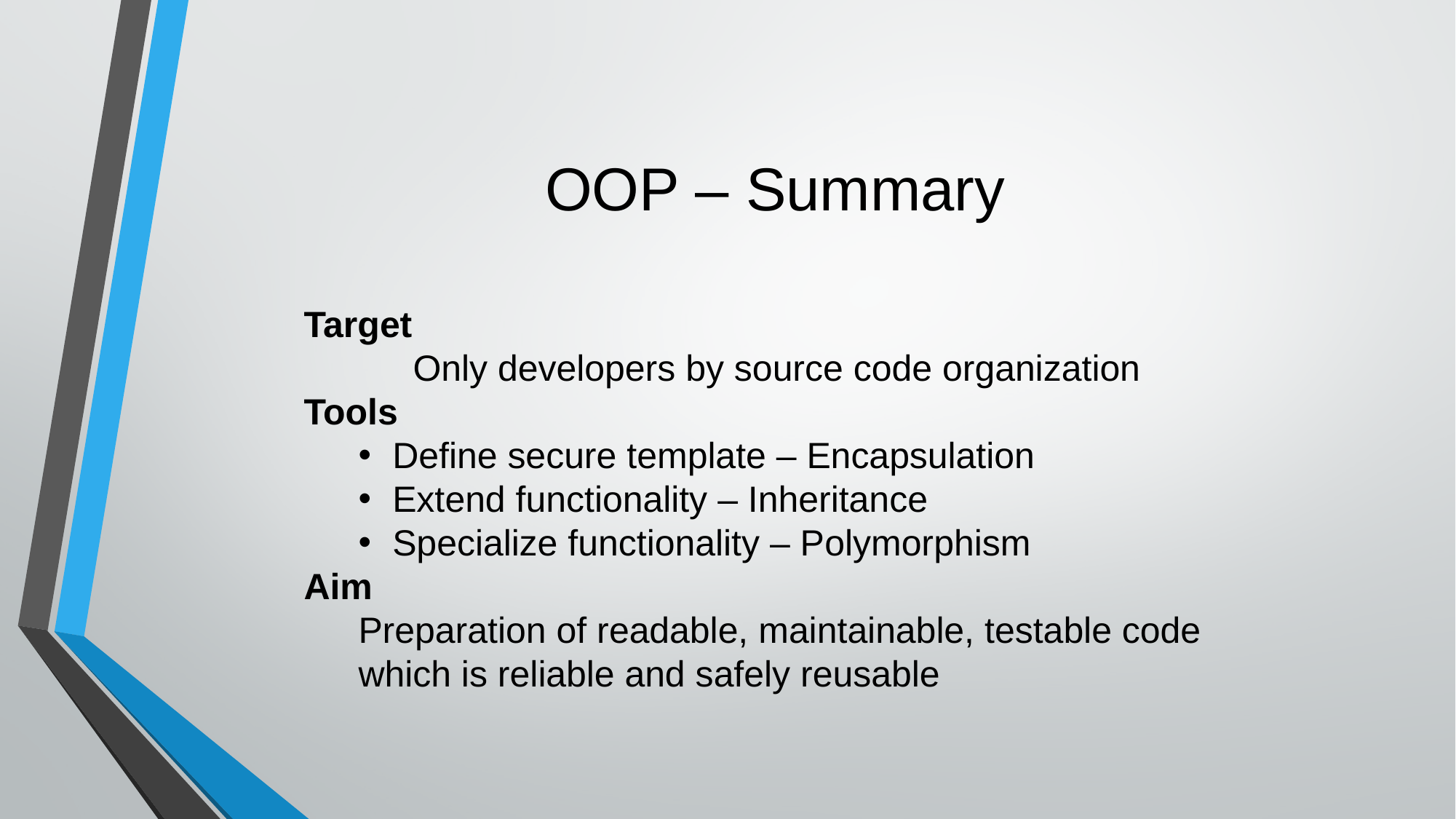

# OOP – Summary
Target
	Only developers by source code organization
Tools
Define secure template – Encapsulation
Extend functionality – Inheritance
Specialize functionality – Polymorphism
Aim
Preparation of readable, maintainable, testable code
which is reliable and safely reusable